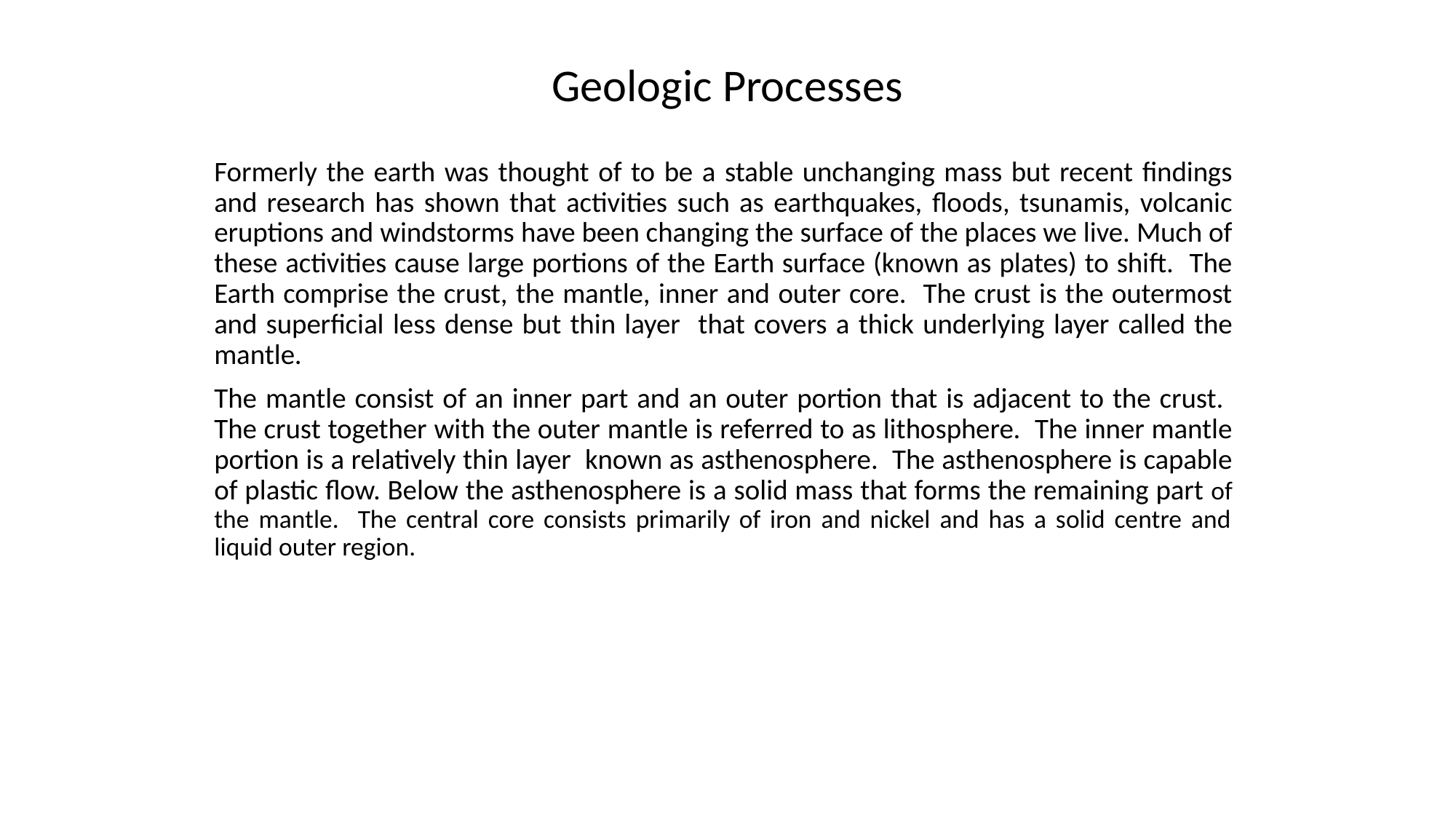

# Geologic Processes
Formerly the earth was thought of to be a stable unchanging mass but recent findings and research has shown that activities such as earthquakes, floods, tsunamis, volcanic eruptions and windstorms have been changing the surface of the places we live. Much of these activities cause large portions of the Earth surface (known as plates) to shift.  The Earth comprise the crust, the mantle, inner and outer core.  The crust is the outermost and superficial less dense but thin layer  that covers a thick underlying layer called the mantle.
The mantle consist of an inner part and an outer portion that is adjacent to the crust.  The crust together with the outer mantle is referred to as lithosphere.  The inner mantle portion is a relatively thin layer  known as asthenosphere.  The asthenosphere is capable of plastic flow. Below the asthenosphere is a solid mass that forms the remaining part of the mantle.  The central core consists primarily of iron and nickel and has a solid centre and liquid outer region.